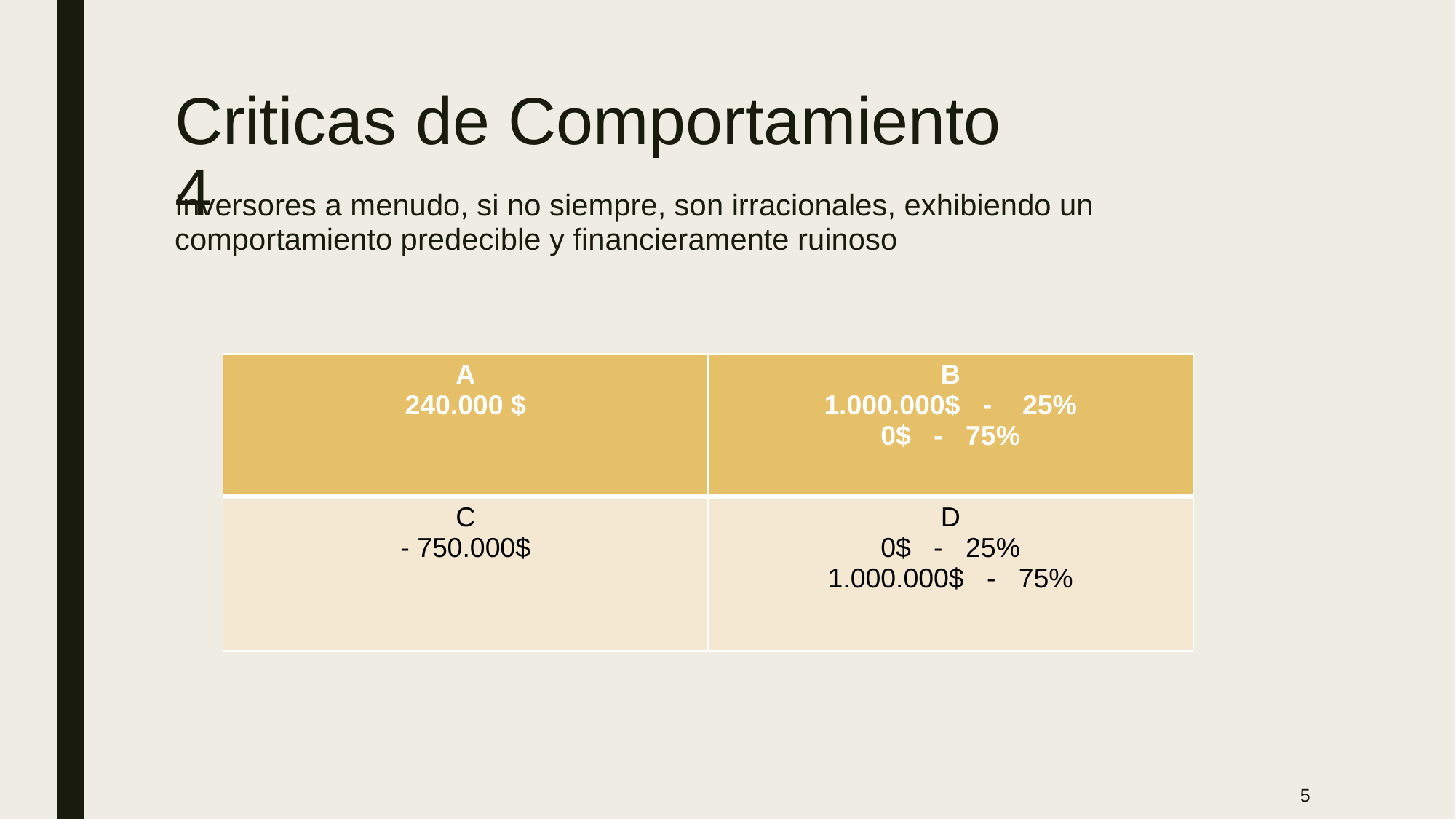

# Criticas de Comportamiento                4
Inversores a menudo, si no siempre, son irracionales, exhibiendo un comportamiento predecible y financieramente ruinoso
| A 240.000 $ | B 1.000.000$ - 25% 0$ - 75% |
| --- | --- |
| C - 750.000$ | D 0$ - 25% 1.000.000$ - 75% |
5